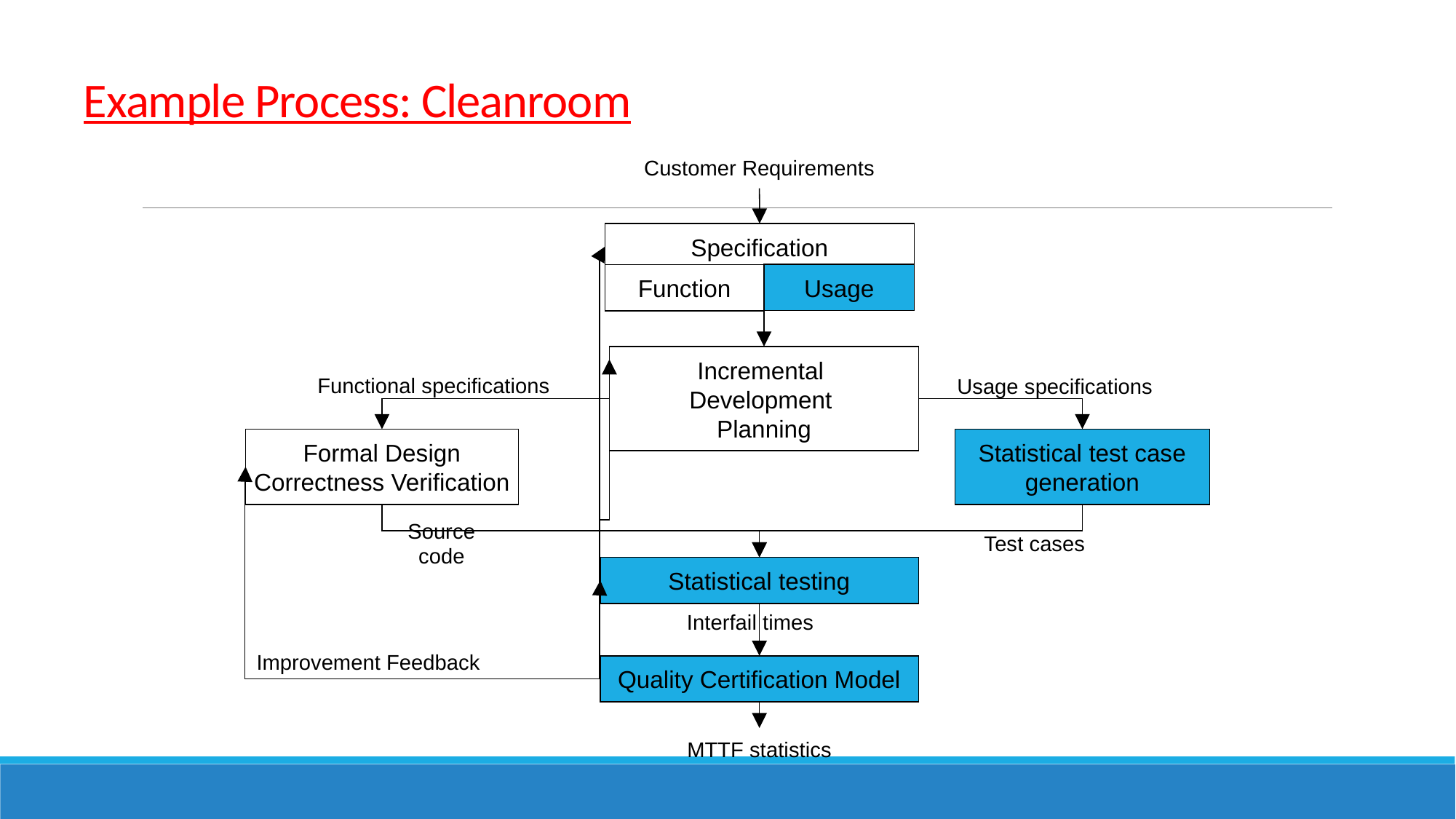

# Example Process: Cleanroom
Customer Requirements
Specification

Usage
Function

Incremental
Development
Planning
Functional specifications
Usage specifications
Formal Design
Correctness Verification
Statistical test case generation
Source code
Test cases
Statistical testing
Interfail times
Improvement Feedback
Quality Certification Model
MTTF statistics